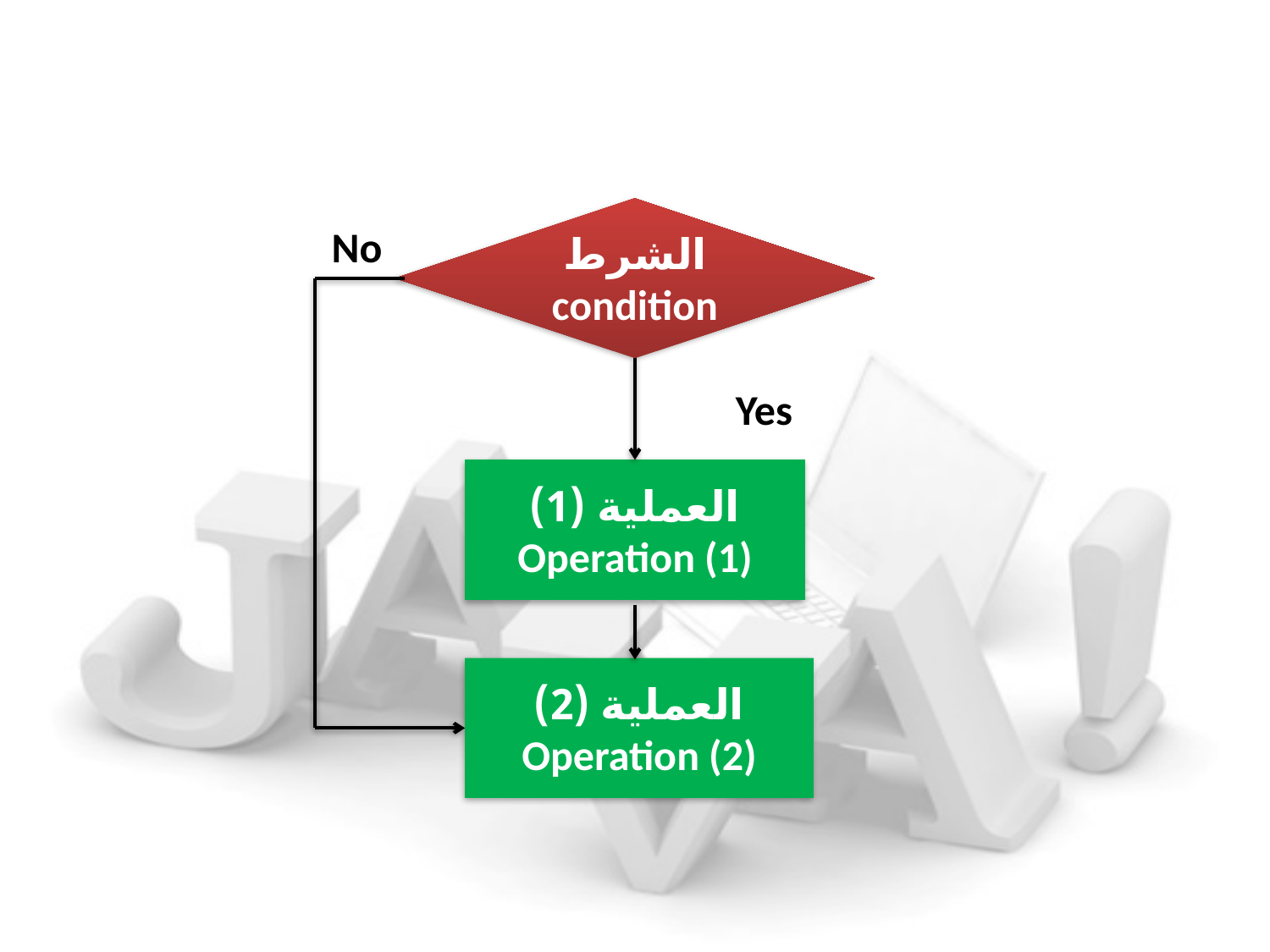

الشرط condition
No
Yes
العملية (1) Operation (1)
العملية (2) Operation (2)